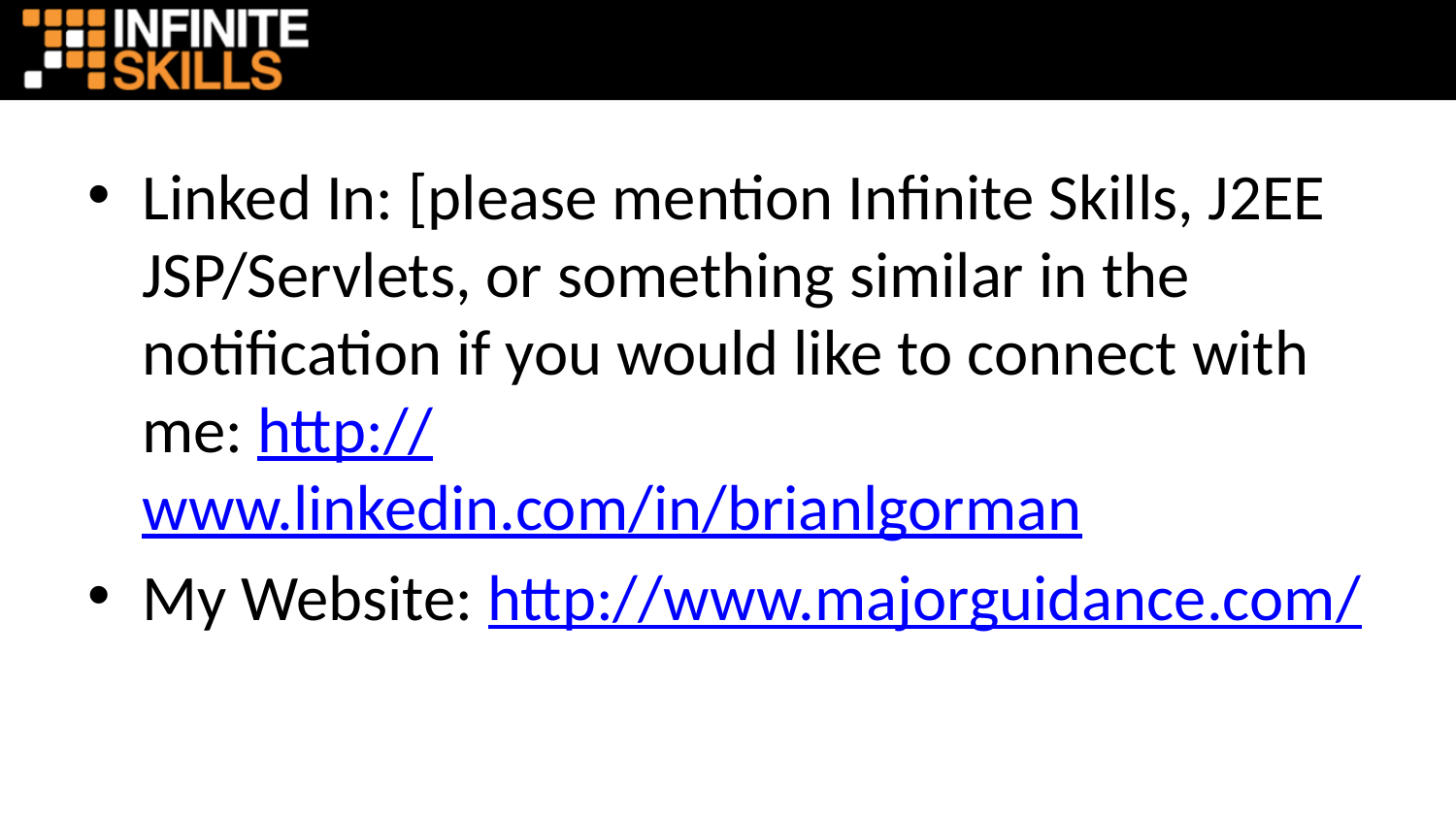

Linked In: [please mention Infinite Skills, J2EE JSP/Servlets, or something similar in the notification if you would like to connect with me: http://www.linkedin.com/in/brianlgorman
My Website: http://www.majorguidance.com/